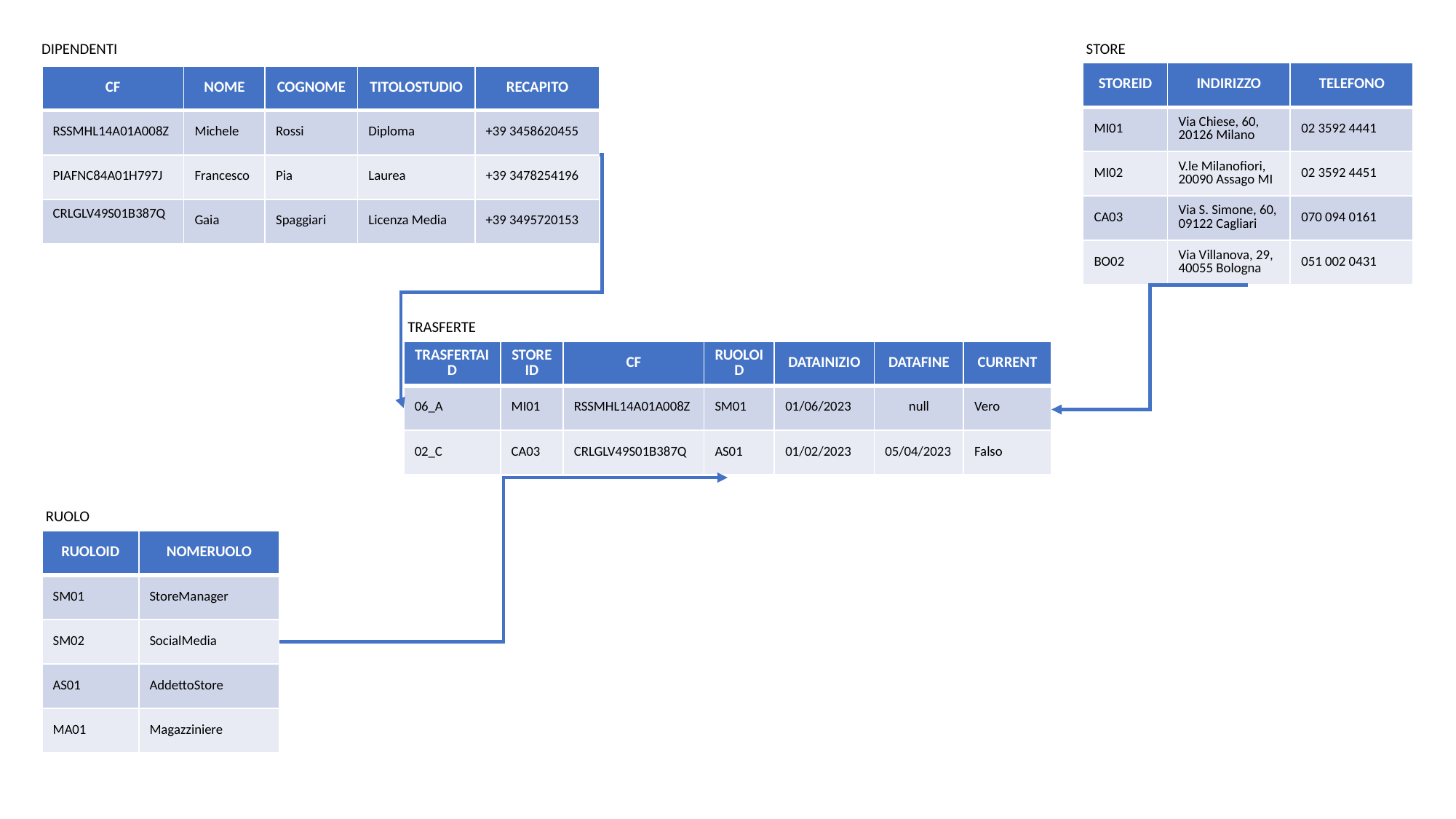

DIPENDENTI
STORE
| STOREID | INDIRIZZO | TELEFONO |
| --- | --- | --- |
| MI01 | Via Chiese, 60, 20126 Milano | 02 3592 4441 |
| MI02 | V.le Milanofiori, 20090 Assago MI | 02 3592 4451 |
| CA03 | Via S. Simone, 60, 09122 Cagliari | 070 094 0161 |
| BO02 | Via Villanova, 29, 40055 Bologna | 051 002 0431 |
| CF | NOME | COGNOME | TITOLOSTUDIO | RECAPITO |
| --- | --- | --- | --- | --- |
| RSSMHL14A01A008Z | Michele | Rossi | Diploma | +39 3458620455 |
| PIAFNC84A01H797J | Francesco | Pia | Laurea | +39 3478254196 |
| CRLGLV49S01B387Q | Gaia | Spaggiari | Licenza Media | +39 3495720153 |
TRASFERTE
| TRASFERTAID | STOREID | CF | RUOLOID | DATAINIZIO | DATAFINE | CURRENT |
| --- | --- | --- | --- | --- | --- | --- |
| 06\_A | MI01 | RSSMHL14A01A008Z | SM01 | 01/06/2023 | null | Vero |
| 02\_C | CA03 | CRLGLV49S01B387Q | AS01 | 01/02/2023 | 05/04/2023 | Falso |
RUOLO
| RUOLOID | NOMERUOLO |
| --- | --- |
| SM01 | StoreManager |
| SM02 | SocialMedia |
| AS01 | AddettoStore |
| MA01 | Magazziniere |